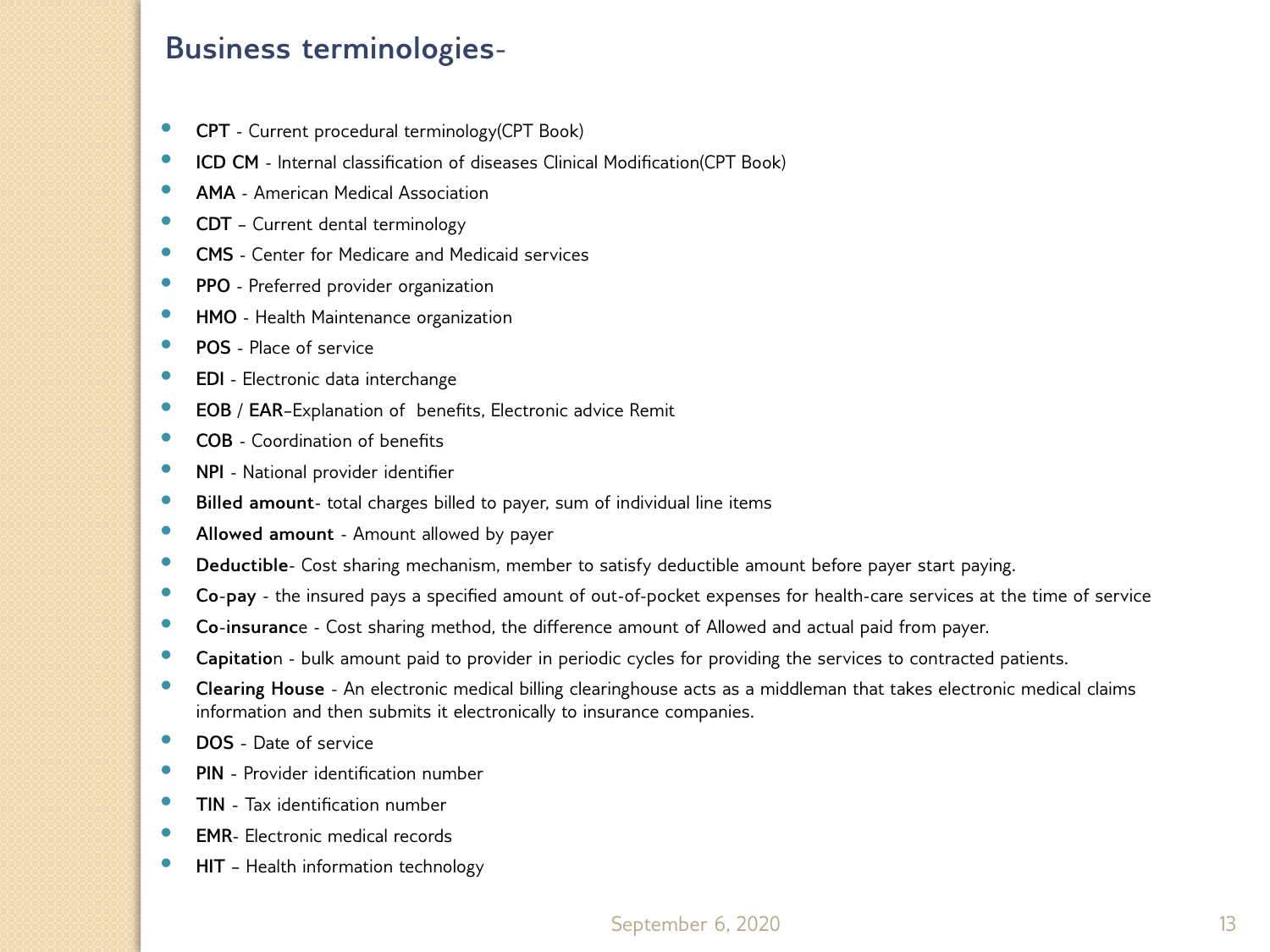

Business terminologies-

CPT - Current procedural terminology(CPT Book)
ICD CM - Internal classification of diseases Clinical Modification(CPT Book)
AMA - American Medical Association
CDT – Current dental terminology
CMS - Center for Medicare and Medicaid services
PPO - Preferred provider organization
HMO - Health Maintenance organization
POS - Place of service
EDI - Electronic data interchange
EOB / EAR–Explanation of  benefits, Electronic advice Remit
COB - Coordination of benefits
NPI - National provider identifier
Billed amount- total charges billed to payer, sum of individual line items
Allowed amount - Amount allowed by payer
Deductible- Cost sharing mechanism, member to satisfy deductible amount before payer start paying.
Co-pay - the insured pays a specified amount of out-of-pocket expenses for health-care services at the time of service
Co-insurance - Cost sharing method, the difference amount of Allowed and actual paid from payer.
Capitation - bulk amount paid to provider in periodic cycles for providing the services to contracted patients.
Clearing House - An electronic medical billing clearinghouse acts as a middleman that takes electronic medical claims information and then submits it electronically to insurance companies.
DOS - Date of service
PIN - Provider identification number
TIN - Tax identification number
EMR- Electronic medical records
HIT – Health information technology

September 6, 2020
13